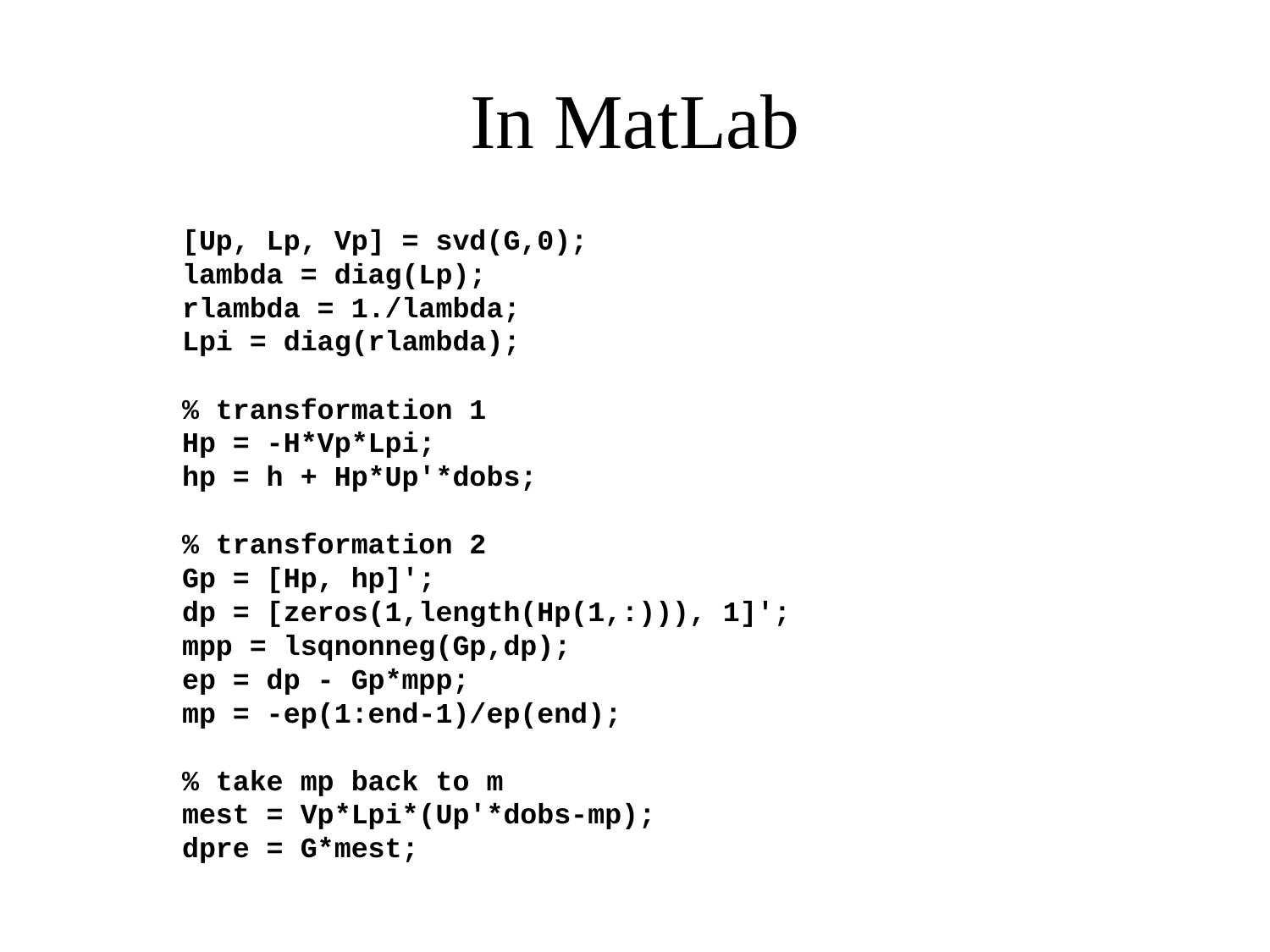

# In MatLab
[Up, Lp, Vp] = svd(G,0);
lambda = diag(Lp);
rlambda = 1./lambda;
Lpi = diag(rlambda);

% transformation 1
Hp = -H*Vp*Lpi;
hp = h + Hp*Up'*dobs;

% transformation 2
Gp = [Hp, hp]';
dp = [zeros(1,length(Hp(1,:))), 1]';
mpp = lsqnonneg(Gp,dp);
ep = dp - Gp*mpp;
mp = -ep(1:end-1)/ep(end);

% take mp back to m
mest = Vp*Lpi*(Up'*dobs-mp);
dpre = G*mest;